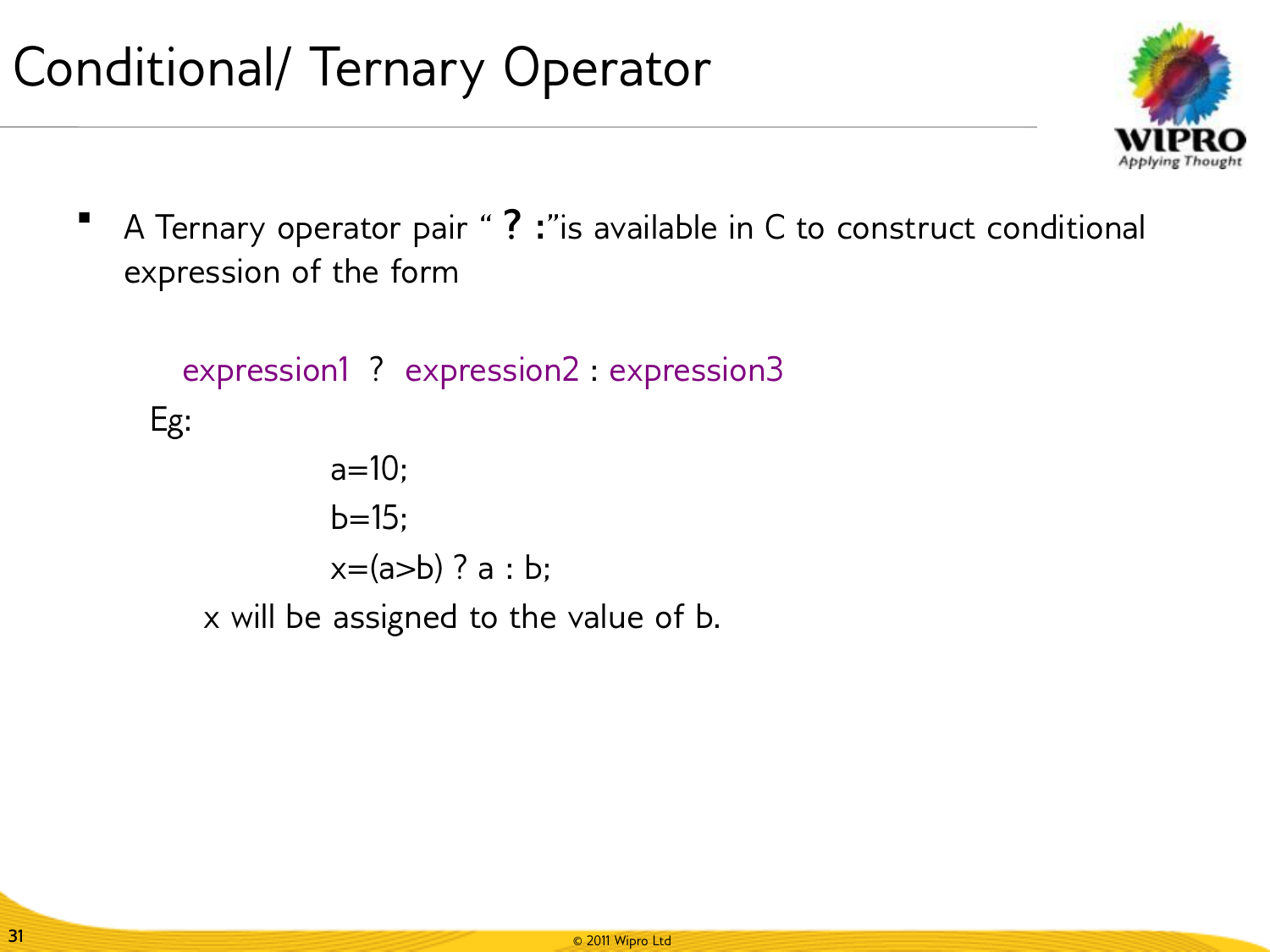

Conditional/ Ternary Operator
A Ternary operator pair “ ? :”is available in C to construct conditional expression of the form

          expression1  ?  expression2 : expression3
       Eg:
                        a=10;
                        b=15;
                        x=(a>b) ? a : b;
            x will be assigned to the value of b.